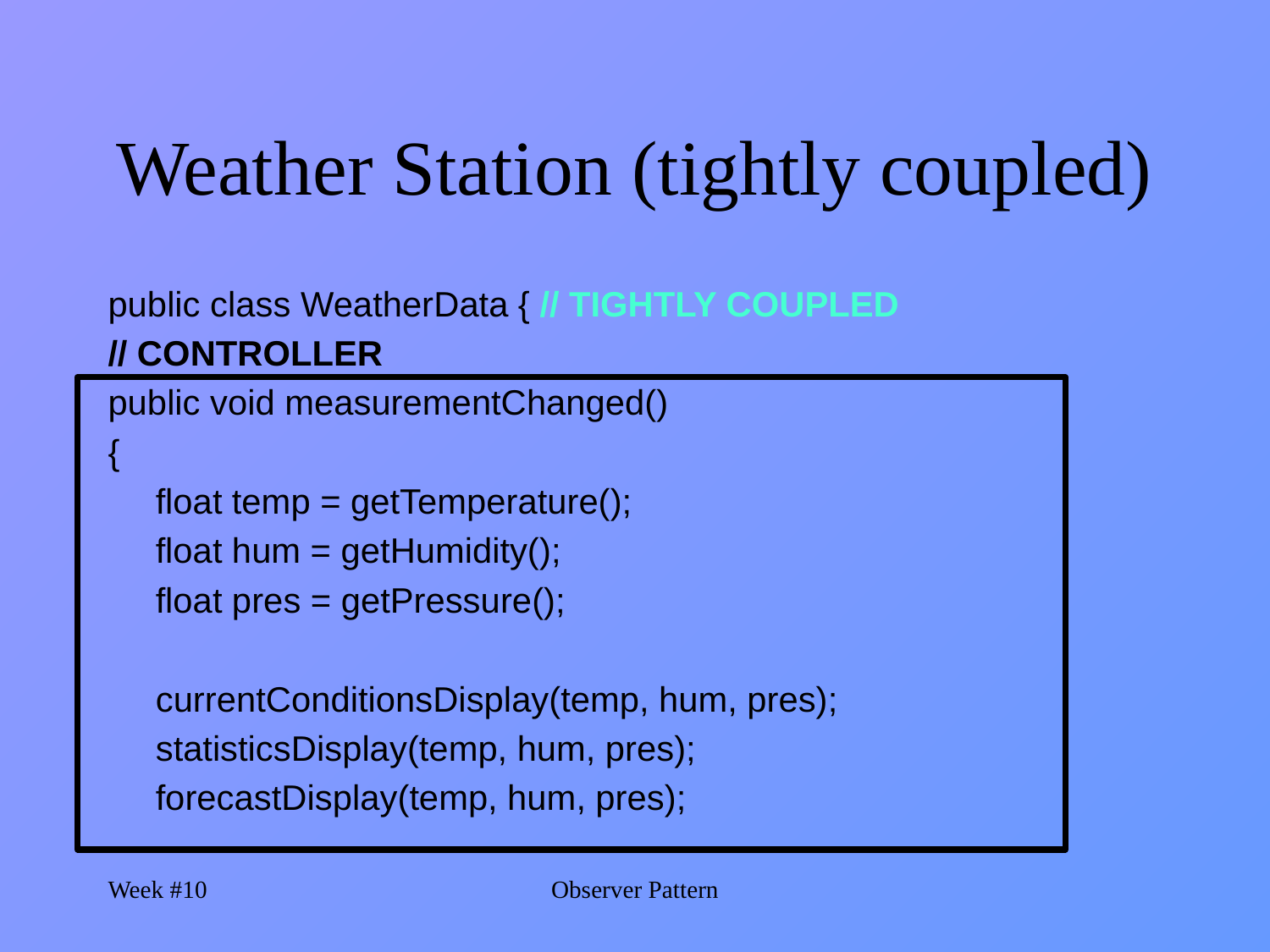

# Weather Station (tightly coupled)
public class WeatherData { // TIGHTLY COUPLED
// CONTROLLER
public void measurementChanged()
{
	float temp = getTemperature();
	float hum = getHumidity();
	float pres = getPressure();

	currentConditionsDisplay(temp, hum, pres);
	statisticsDisplay(temp, hum, pres);
	forecastDisplay(temp, hum, pres);

Week #10
Observer Pattern